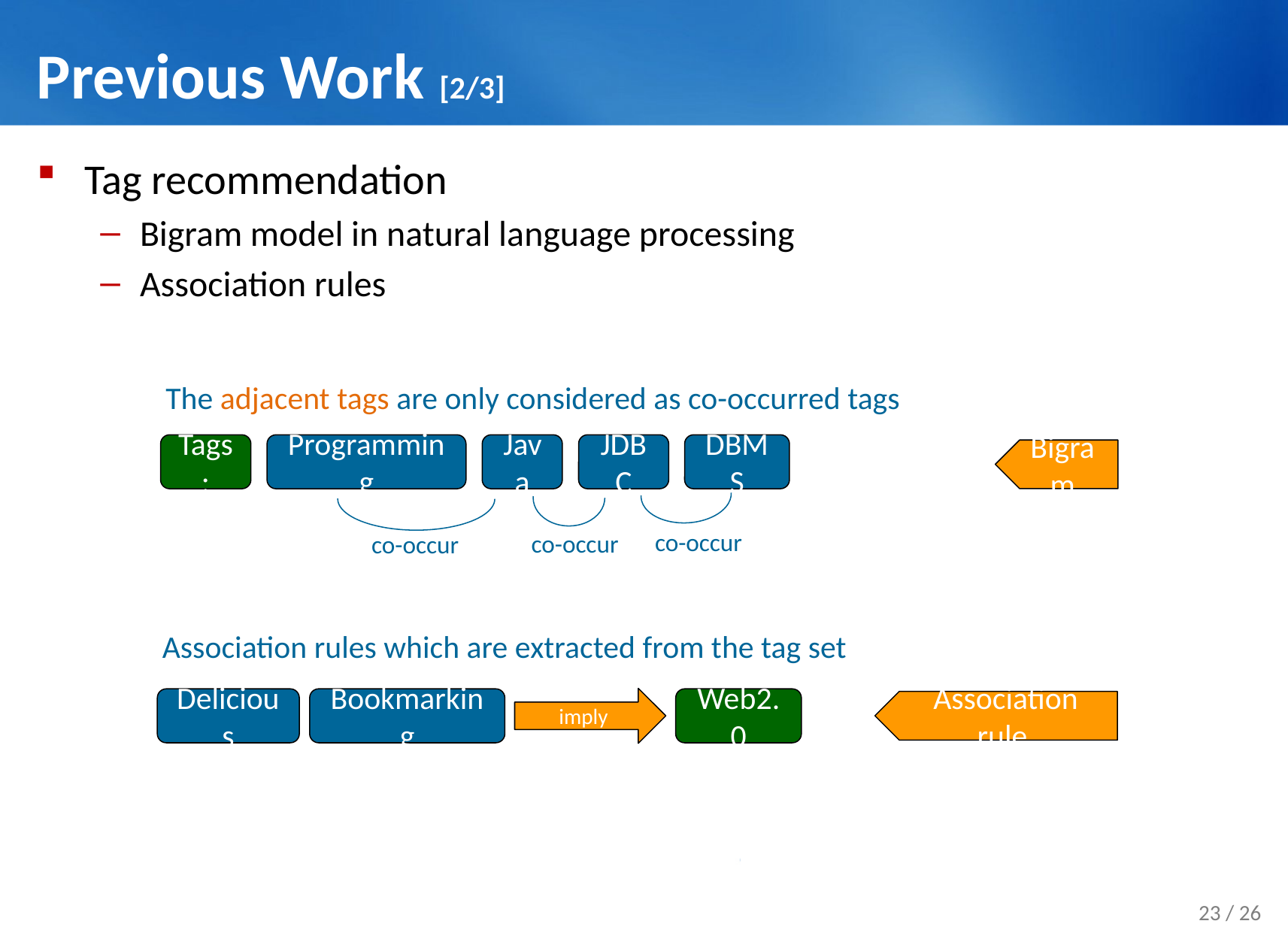

# Previous Work [2/3]
Tag recommendation
Bigram model in natural language processing
Association rules
The adjacent tags are only considered as co-occurred tags

Tags:
Programming
Java
JDBC
DBMS
Bigram

co-occur
co-occur
co-occur
Association rules which are extracted from the tag set
imply
Delicious
Bookmarking
Web2.0
 Association rule
23 / 26